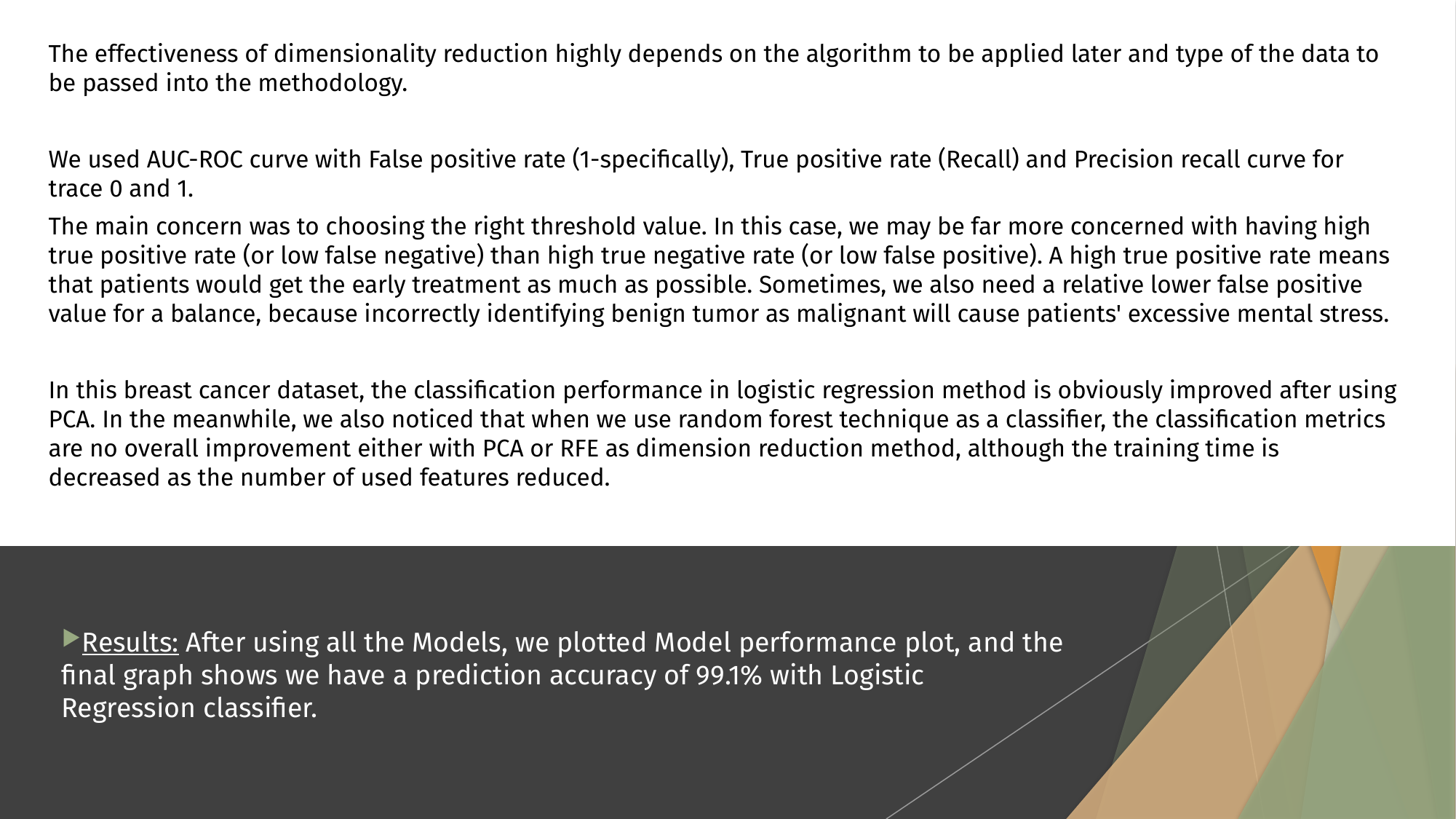

The effectiveness of dimensionality reduction highly depends on the algorithm to be applied later and type of the data to be passed into the methodology.

We used AUC-ROC curve with False positive rate (1-specifically), True positive rate (Recall) and Precision recall curve for trace 0 and 1.
The main concern was to choosing the right threshold value. In this case, we may be far more concerned with having high true positive rate (or low false negative) than high true negative rate (or low false positive). A high true positive rate means that patients would get the early treatment as much as possible. Sometimes, we also need a relative lower false positive value for a balance, because incorrectly identifying benign tumor as malignant will cause patients' excessive mental stress.

In this breast cancer dataset, the classification performance in logistic regression method is obviously improved after using PCA. In the meanwhile, we also noticed that when we use random forest technique as a classifier, the classification metrics are no overall improvement either with PCA or RFE as dimension reduction method, although the training time is decreased as the number of used features reduced.

Results: After using all the Models, we plotted Model performance plot, and the final graph shows we have a prediction accuracy of 99.1% with Logistic Regression classifier.